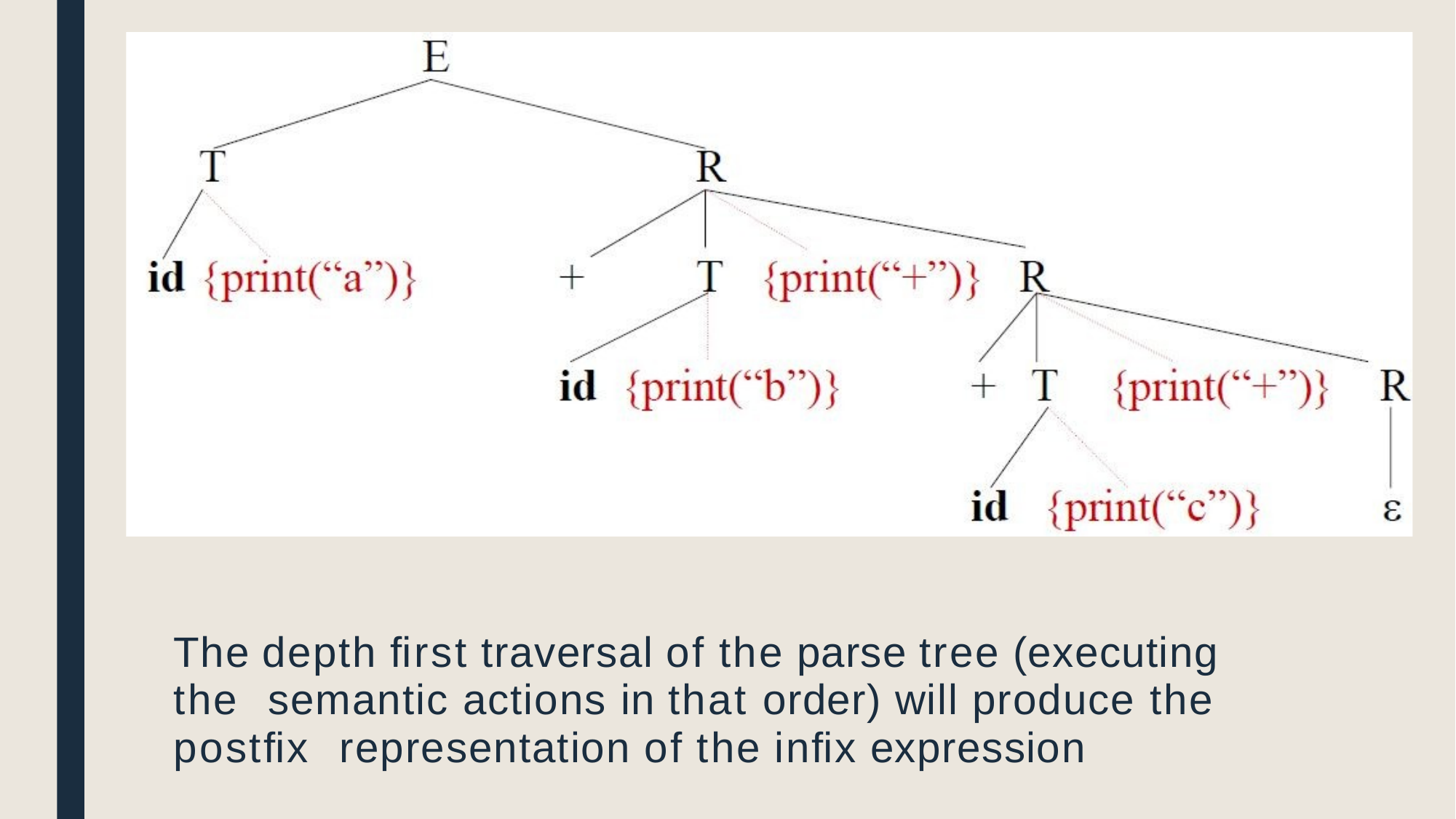

The depth ﬁrst traversal of the parse tree (executing the  semantic actions in that order) will produce the postﬁx  representation of the inﬁx expression